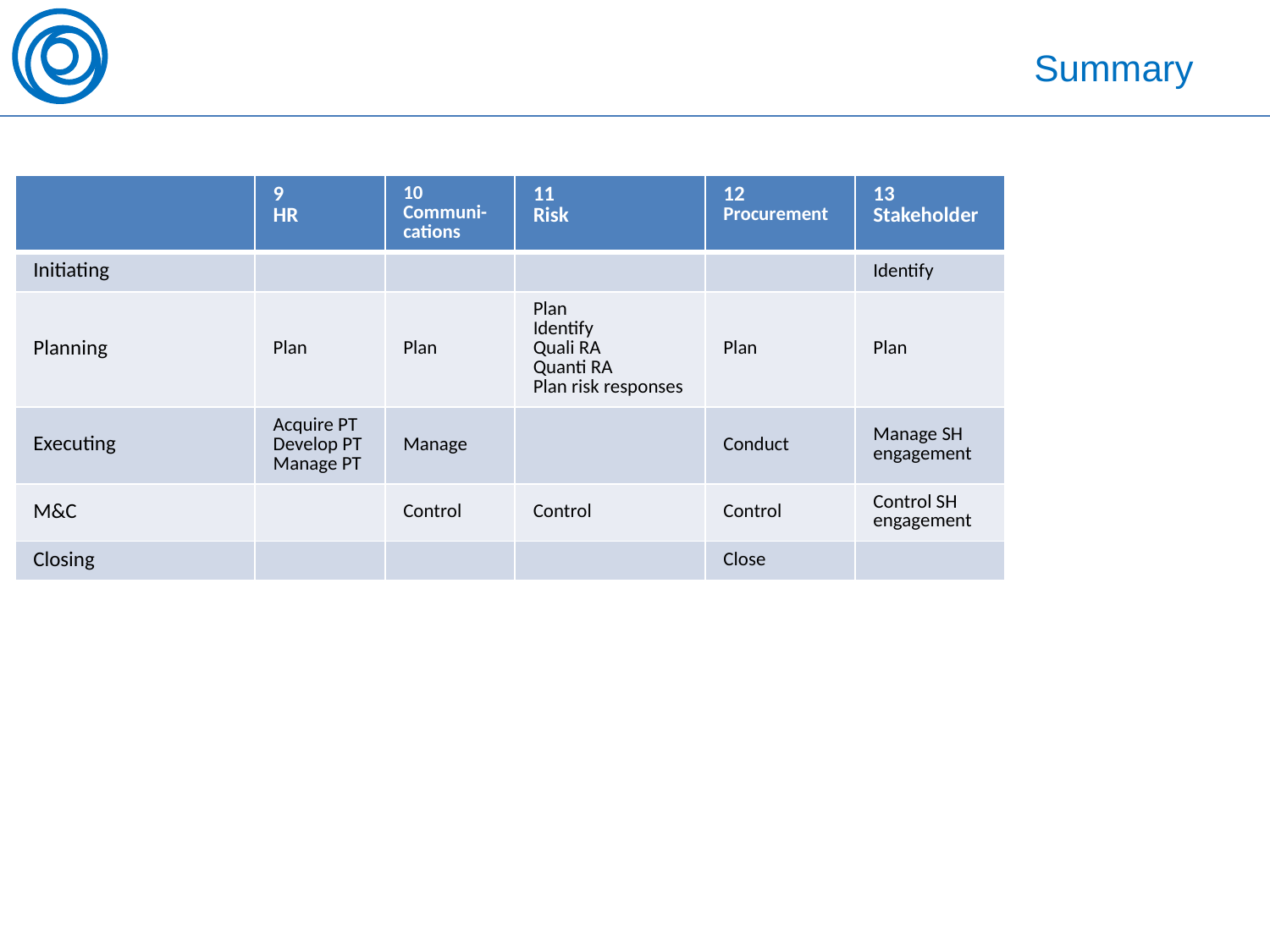

# Summary
|  | 9 HR | 10 Communi-cations | 11 Risk | 12 Procurement | 13 Stakeholder |
| --- | --- | --- | --- | --- | --- |
| Initiating |  |  |  |  | Identify |
| Planning | Plan | Plan | Plan Identify Quali RA Quanti RA Plan risk responses | Plan | Plan |
| Executing | Acquire PT Develop PT Manage PT | Manage |  | Conduct | Manage SH engagement |
| M&C |  | Control | Control | Control | Control SH engagement |
| Closing |  |  |  | Close |  |